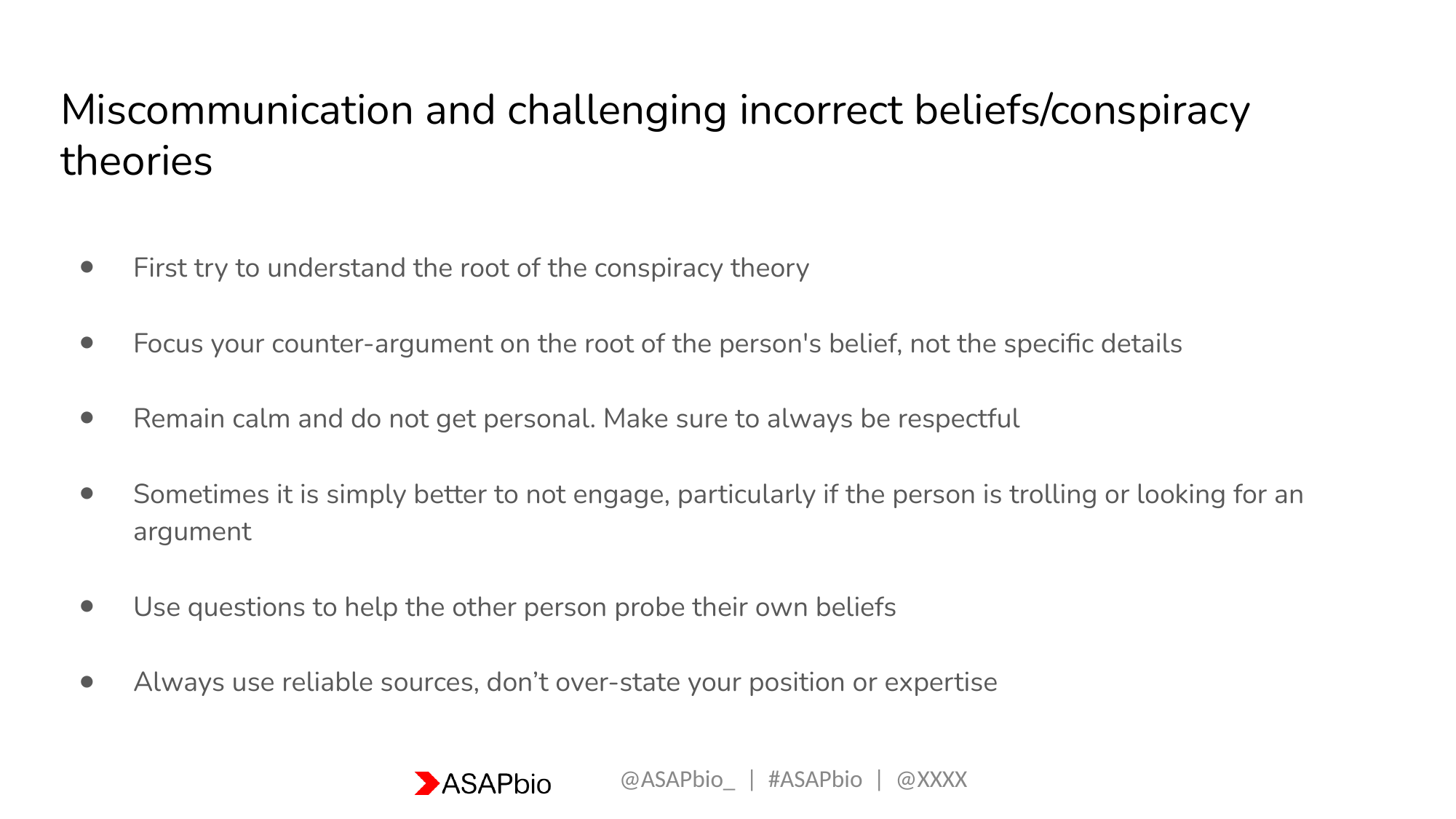

# Miscommunication and challenging incorrect beliefs/conspiracy theories
First try to understand the root of the conspiracy theory

Focus your counter-argument on the root of the person's belief, not the specific details

Remain calm and do not get personal. Make sure to always be respectful

Sometimes it is simply better to not engage, particularly if the person is trolling or looking for an argument

Use questions to help the other person probe their own beliefs

Always use reliable sources, don’t over-state your position or expertise